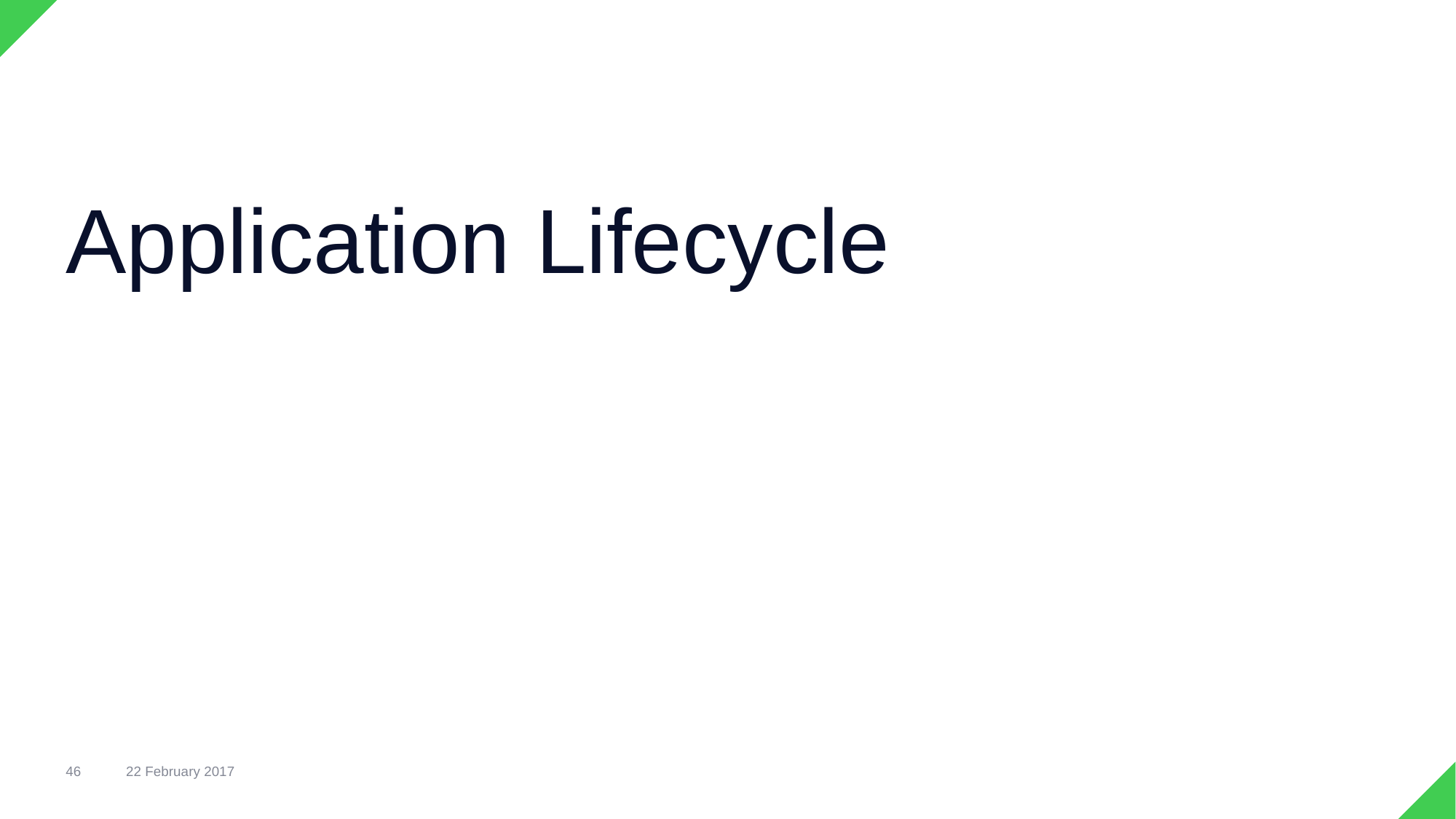

# Application Lifecycle

46
22 February 2017